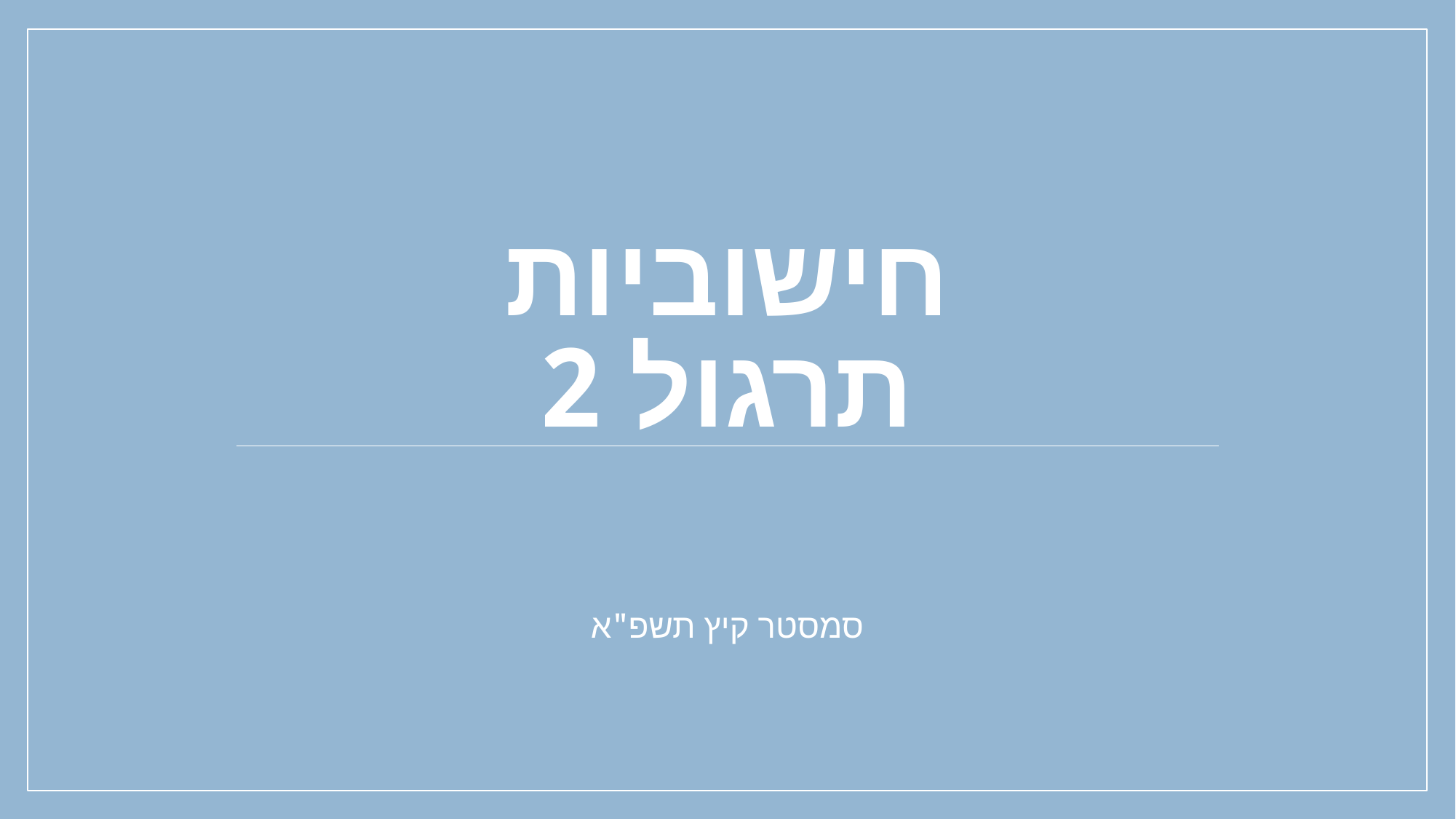

# חישוביות תרגול 2
סמסטר קיץ תשפ"א